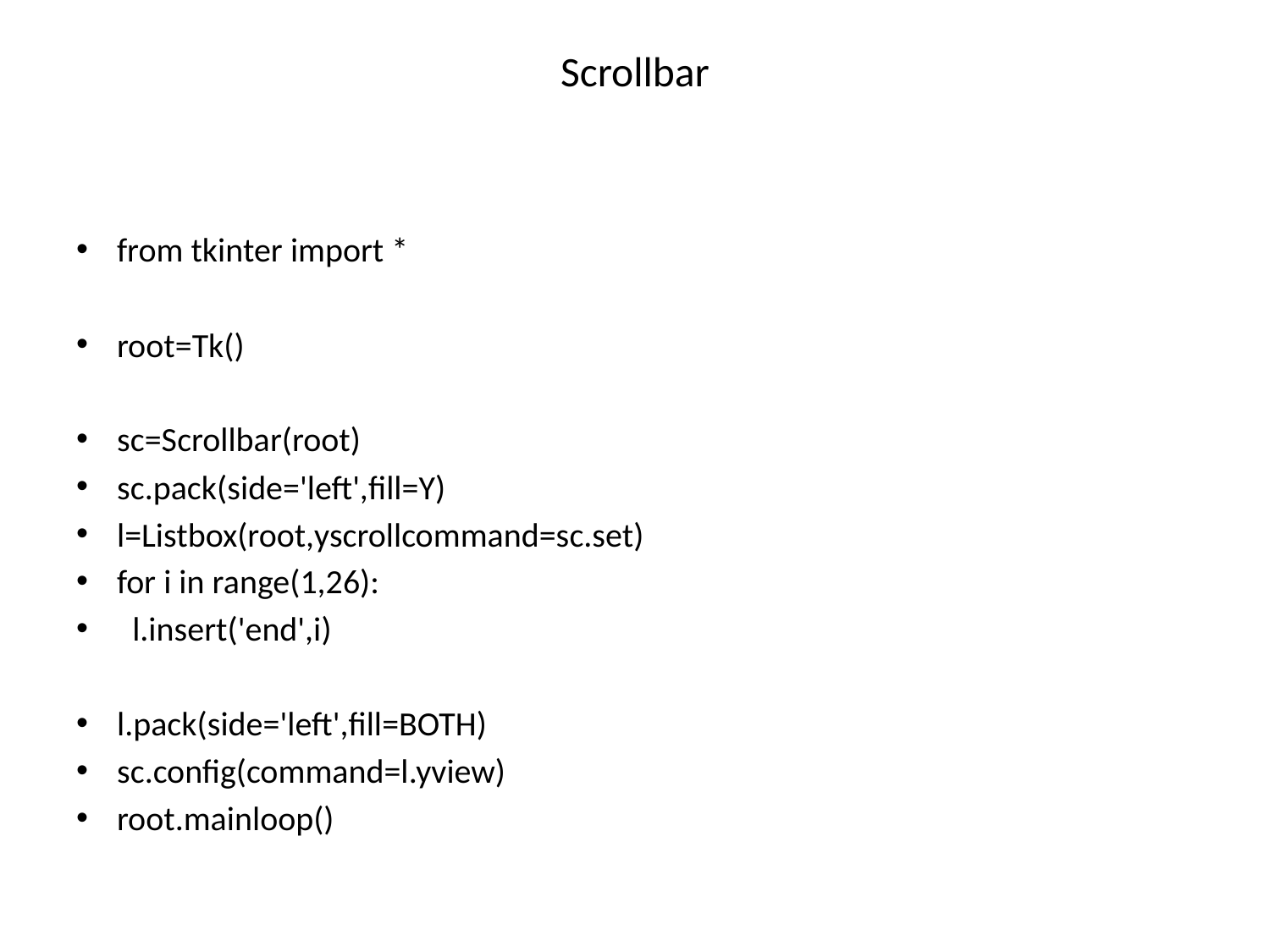

# Scrollbar
from tkinter import *

root=Tk()

sc=Scrollbar(root)
sc.pack(side='left',fill=Y)
l=Listbox(root,yscrollcommand=sc.set)
for i in range(1,26):
  l.insert('end',i)

l.pack(side='left',fill=BOTH)
sc.config(command=l.yview)
root.mainloop()